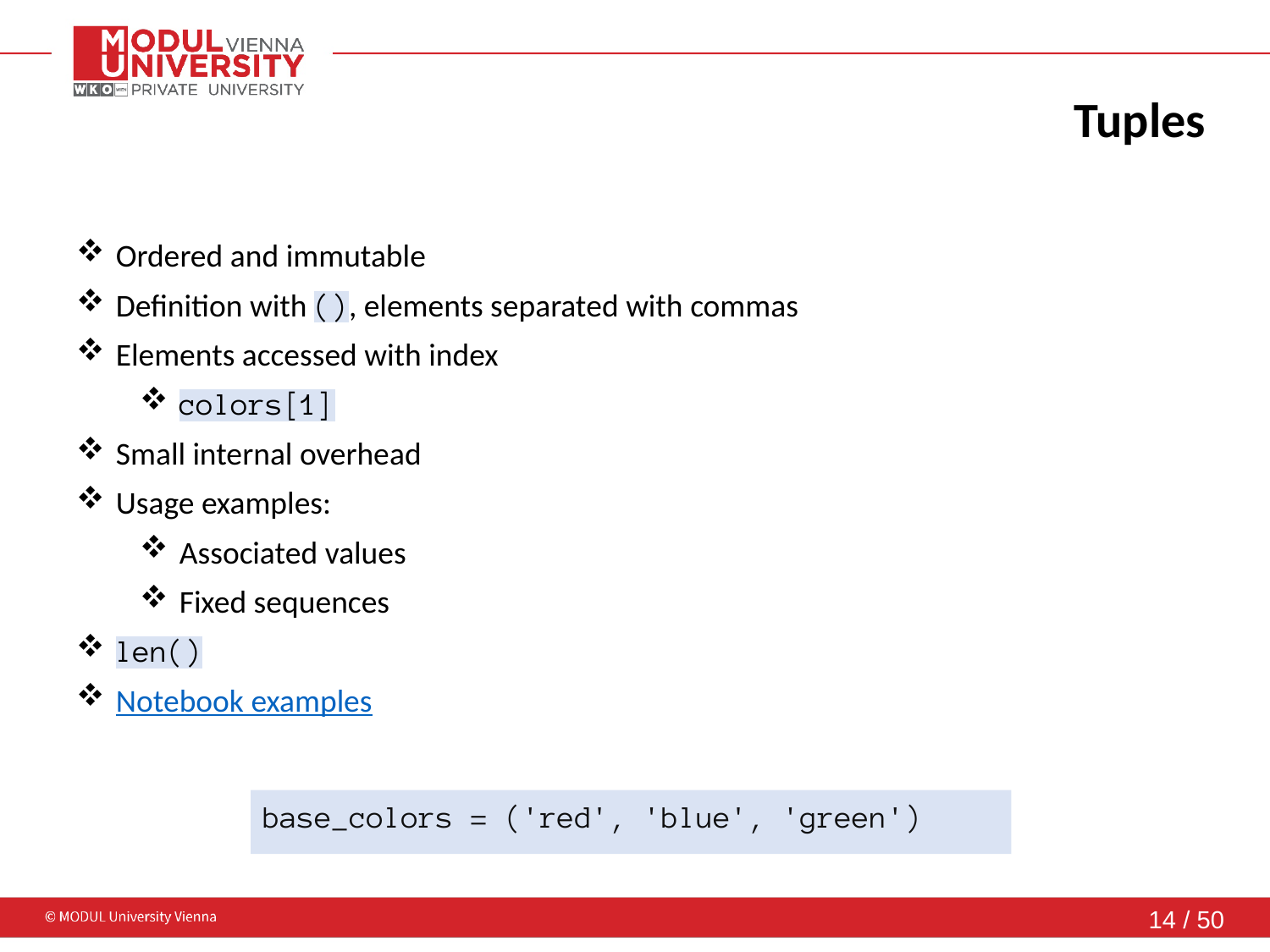

# Tuples
Ordered and immutable
Definition with (), elements separated with commas
Elements accessed with index
colors[1]
Small internal overhead
Usage examples:
Associated values
Fixed sequences
len()
Notebook examples
base_colors = ('red', 'blue', 'green')